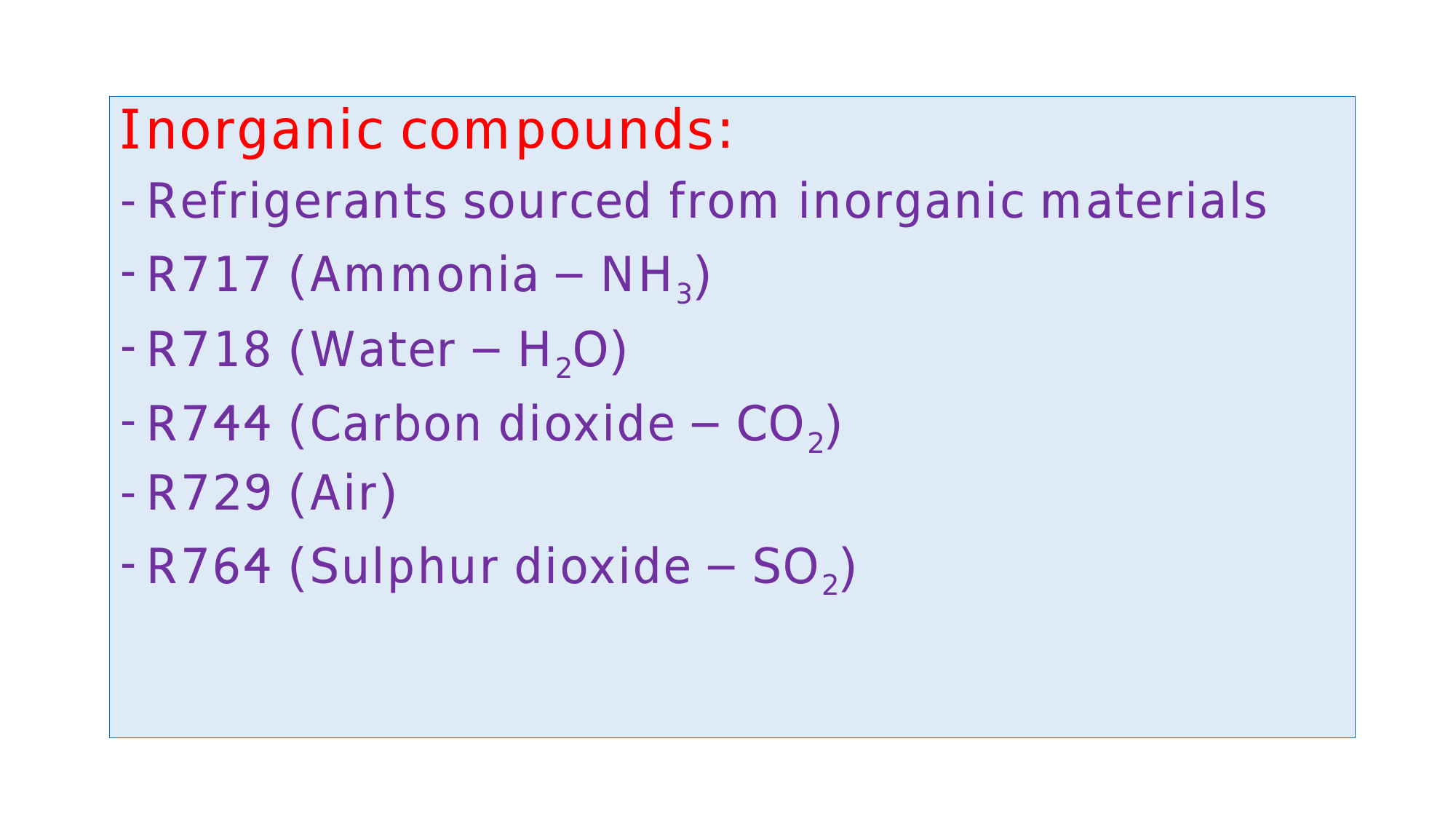

Inorganic compounds:
Refrigerants sourced from inorganic materials
R717 (Ammonia – NH3)
R718 (Water – H2O)
R744 (Carbon dioxide – CO2)
R729 (Air)
R764 (Sulphur dioxide – SO2)